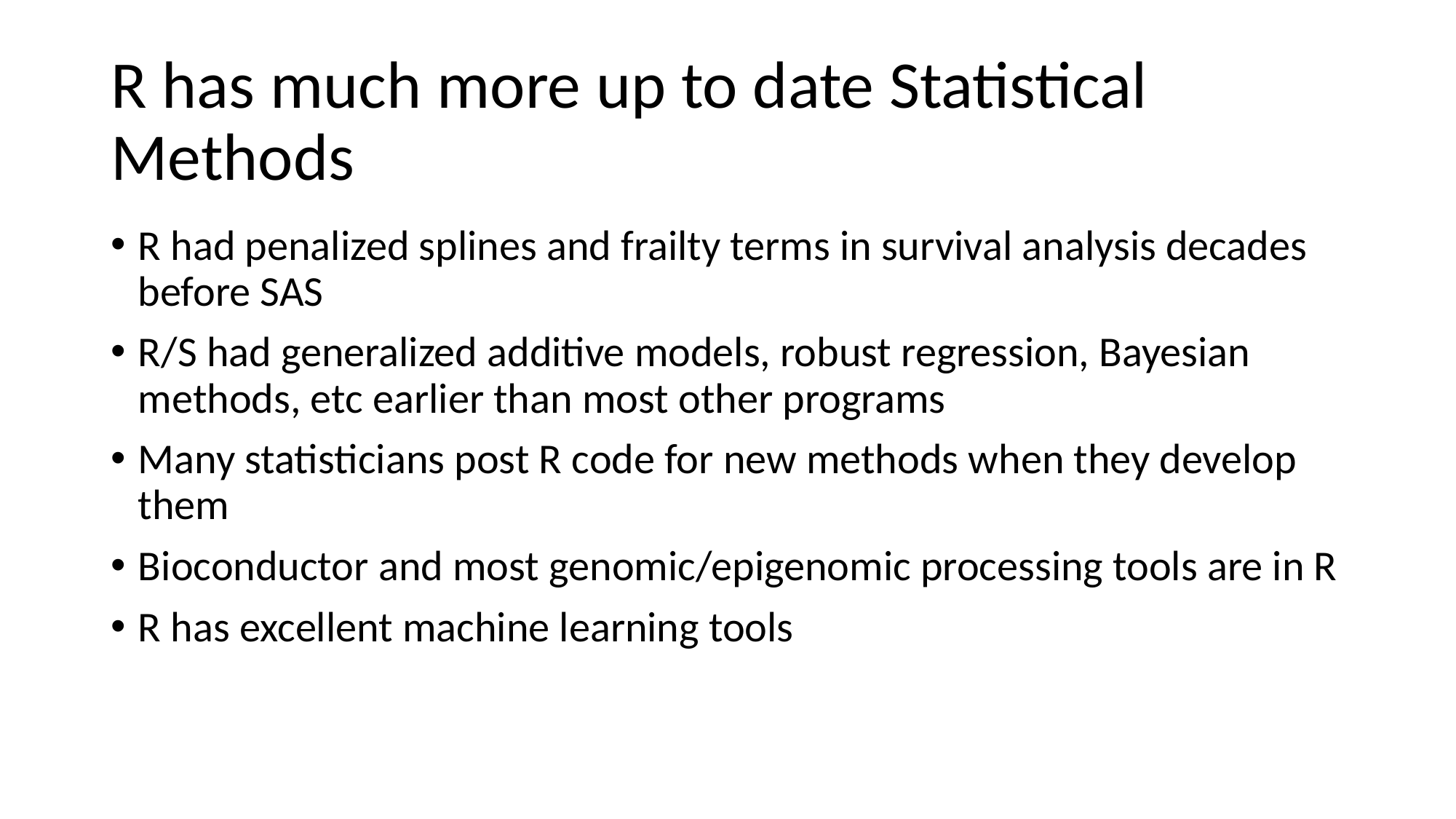

# R has much more up to date Statistical Methods
R had penalized splines and frailty terms in survival analysis decades before SAS
R/S had generalized additive models, robust regression, Bayesian methods, etc earlier than most other programs
Many statisticians post R code for new methods when they develop them
Bioconductor and most genomic/epigenomic processing tools are in R
R has excellent machine learning tools